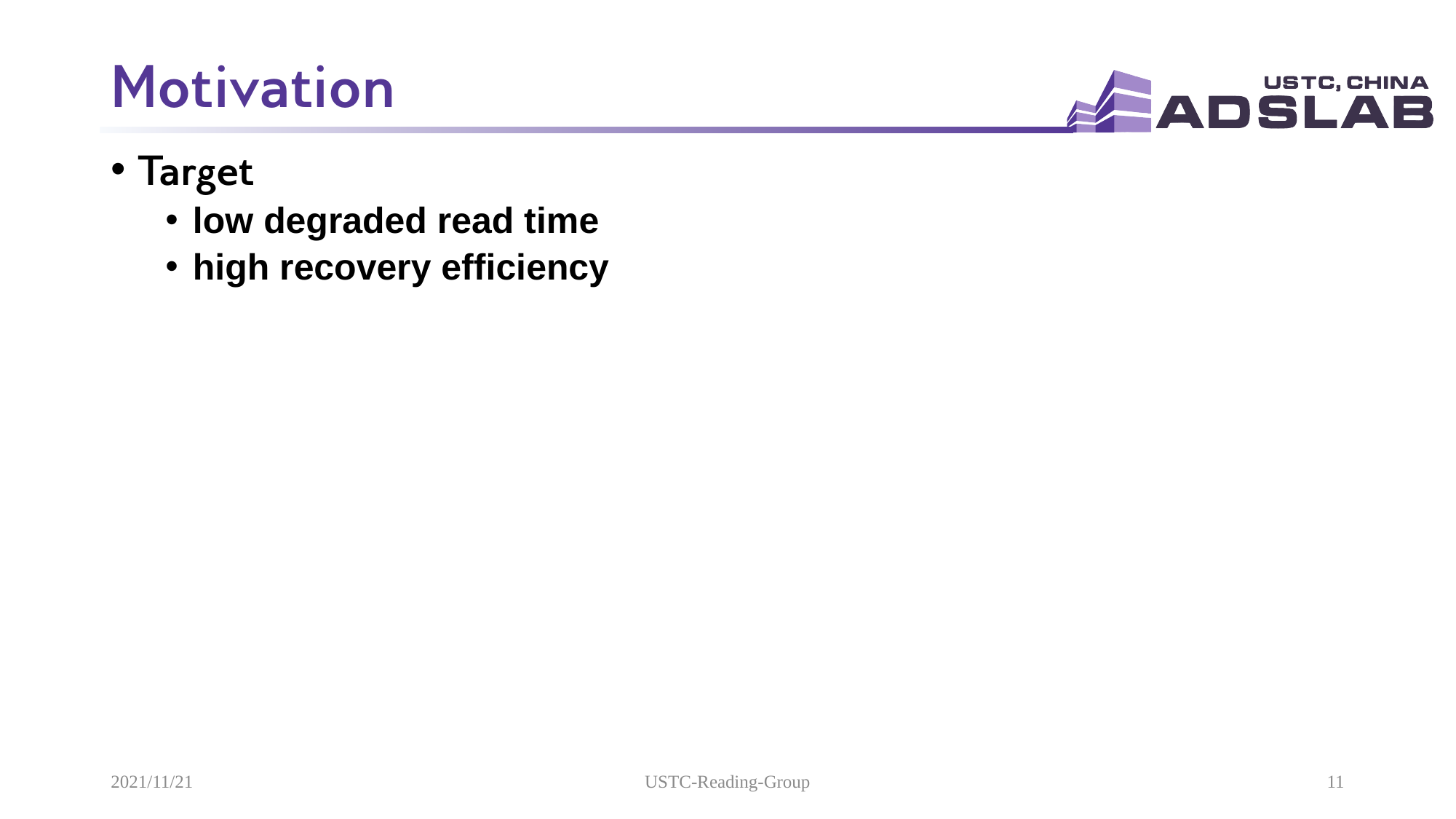

# Motivation
Target
low degraded read time
high recovery efficiency
2021/11/21
USTC-Reading-Group
11